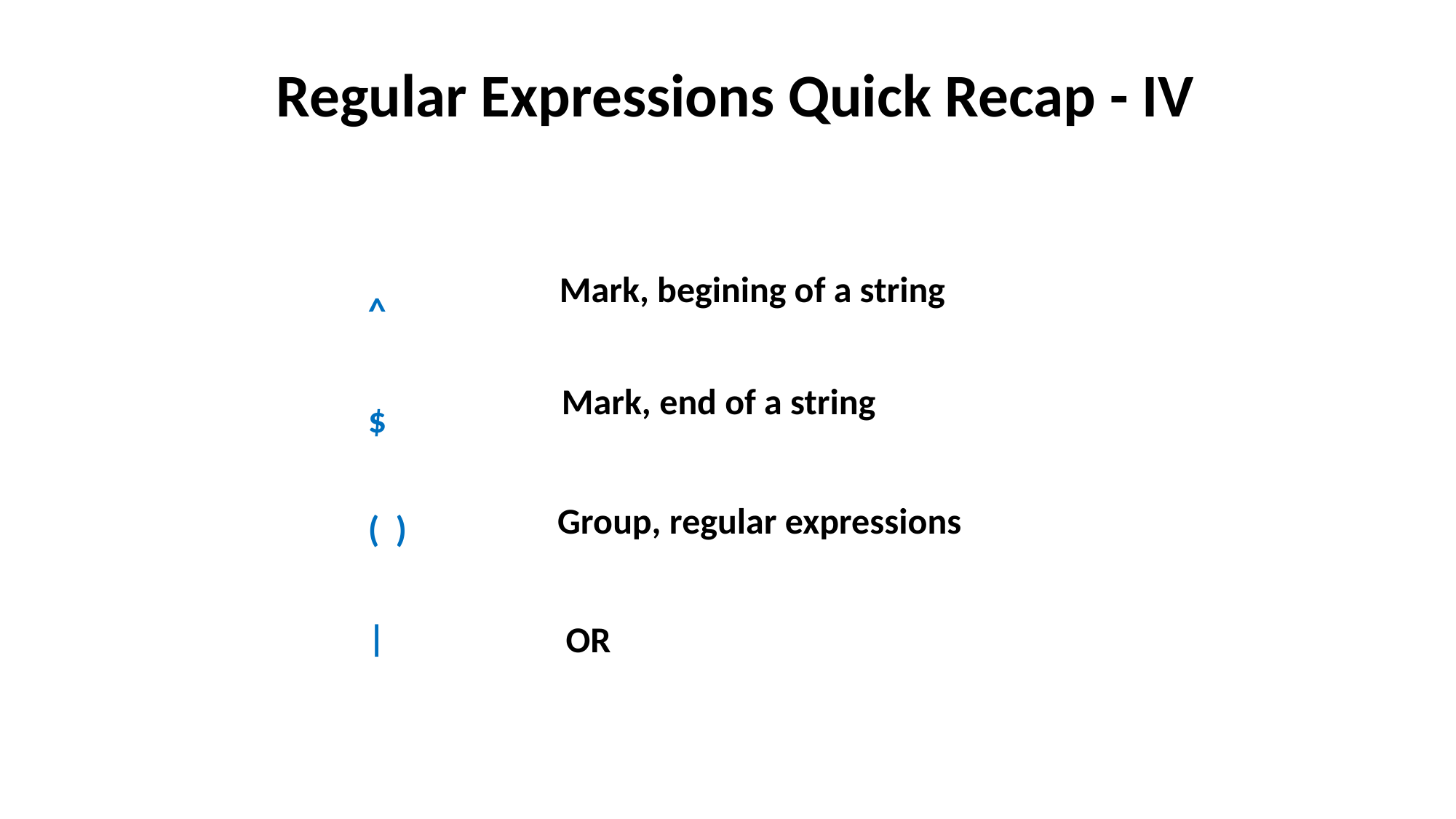

Regular Expressions Quick Recap - IV
^
$
(  )
|
Mark, begining of a string
Mark, end of a string
Group, regular expressions
OR